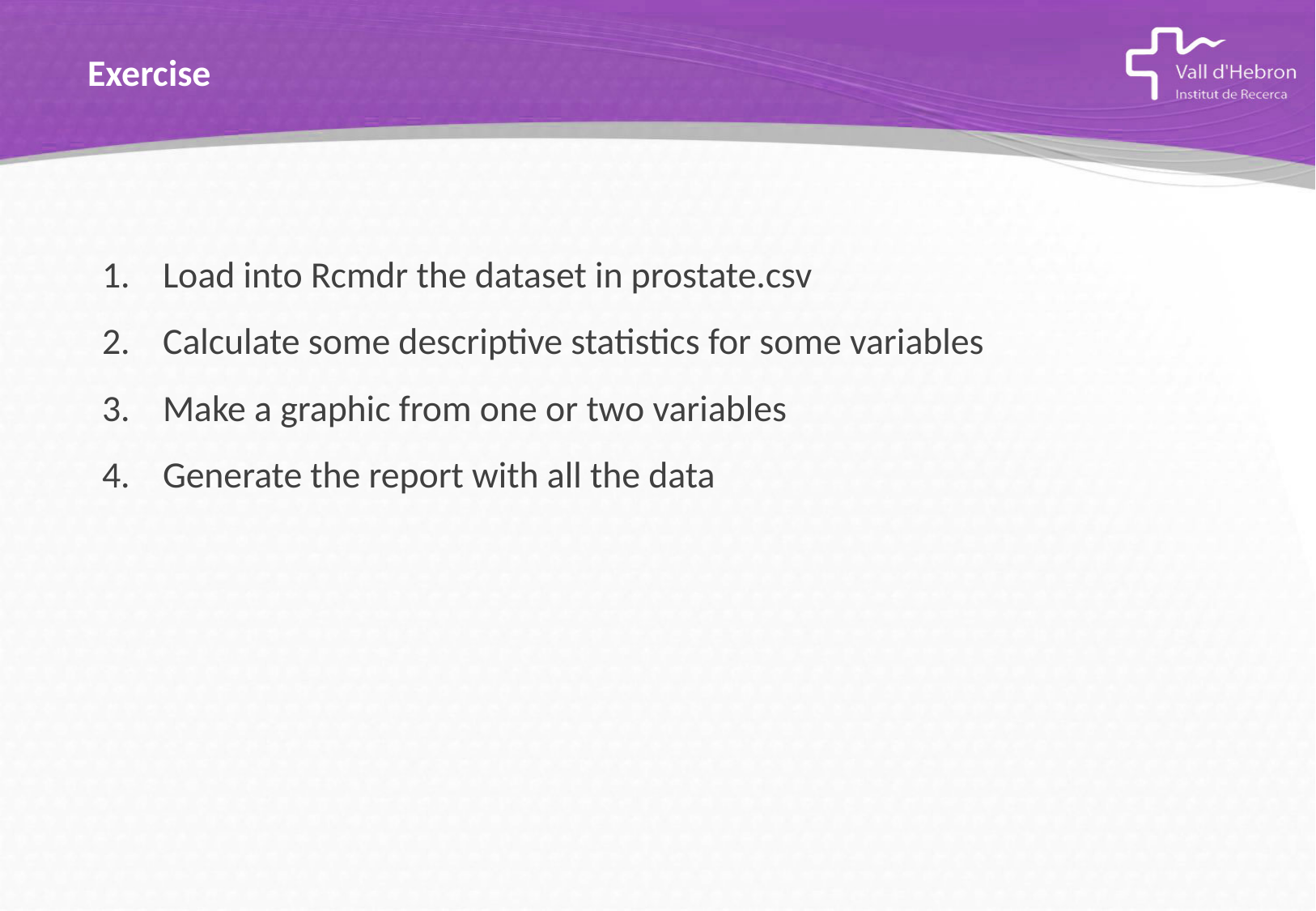

Exercise
Load into Rcmdr the dataset in prostate.csv
Calculate some descriptive statistics for some variables
Make a graphic from one or two variables
Generate the report with all the data